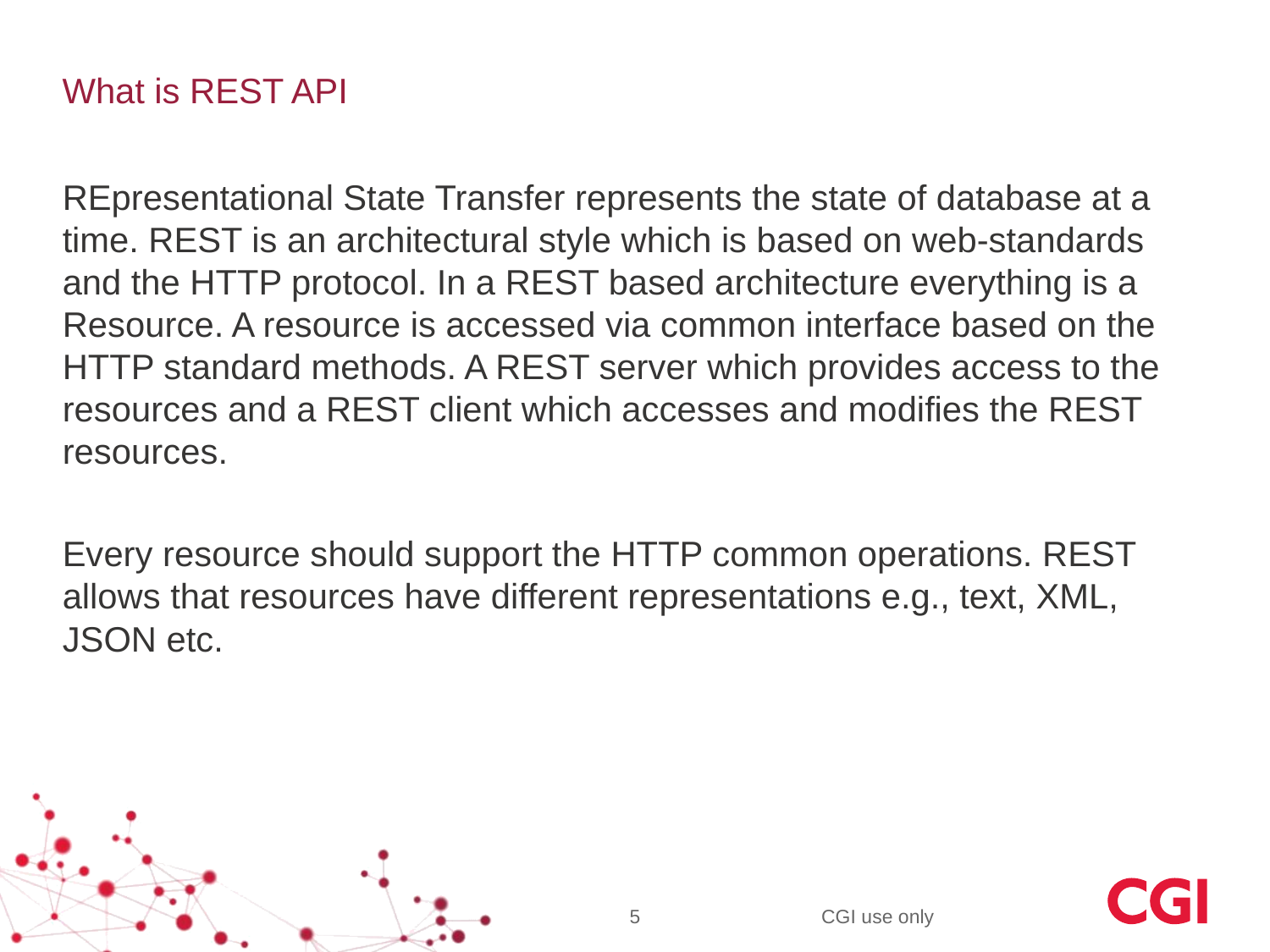

# What is REST API
REpresentational State Transfer represents the state of database at a time. REST is an architectural style which is based on web-standards and the HTTP protocol. In a REST based architecture everything is a Resource. A resource is accessed via common interface based on the HTTP standard methods. A REST server which provides access to the resources and a REST client which accesses and modifies the REST resources.

Every resource should support the HTTP common operations. REST allows that resources have different representations e.g., text, XML, JSON etc.
5